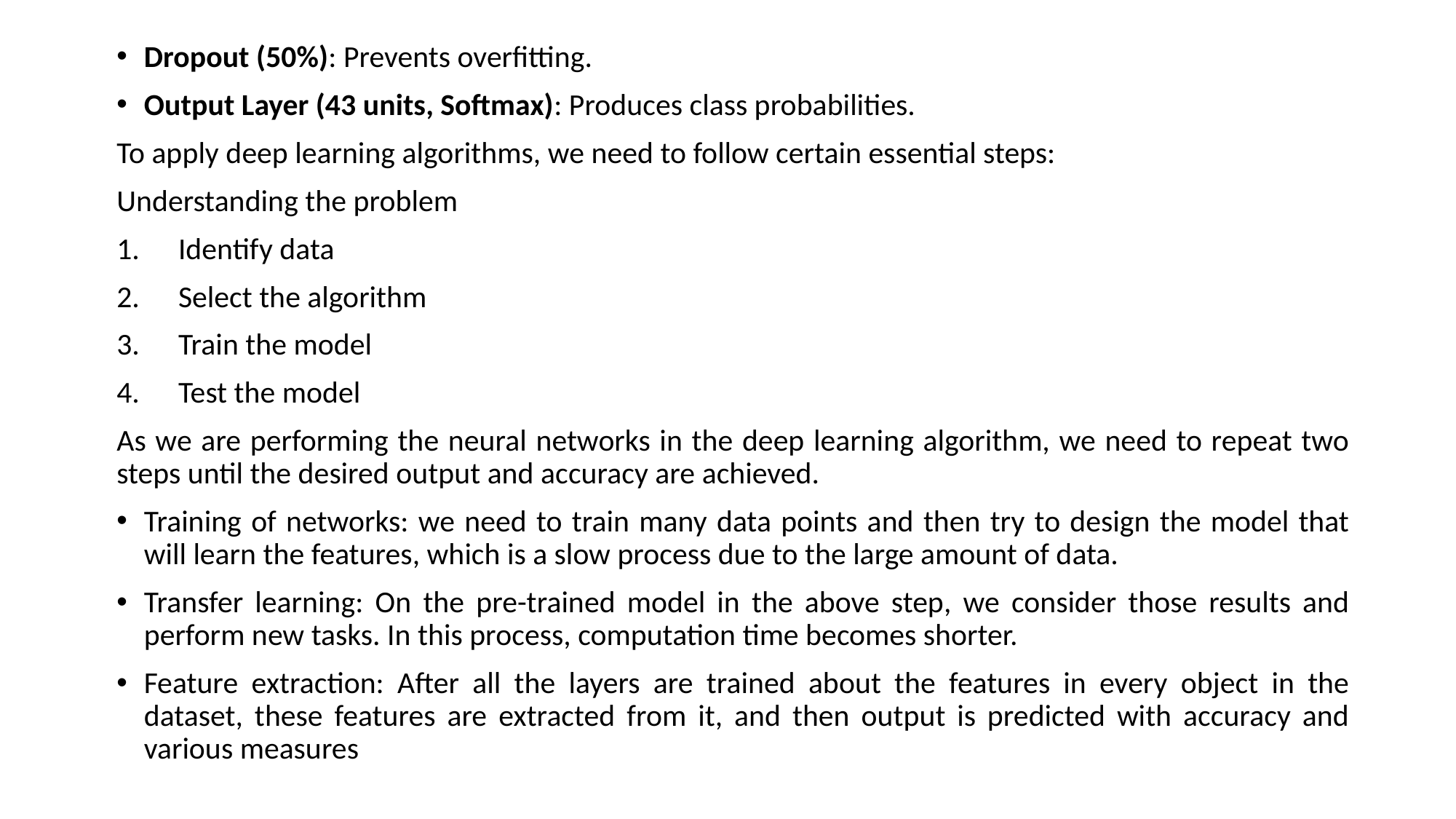

Dropout (50%): Prevents overfitting.
Output Layer (43 units, Softmax): Produces class probabilities.
To apply deep learning algorithms, we need to follow certain essential steps:
Understanding the problem
 Identify data
 Select the algorithm
 Train the model
 Test the model
As we are performing the neural networks in the deep learning algorithm, we need to repeat two steps until the desired output and accuracy are achieved.
Training of networks: we need to train many data points and then try to design the model that will learn the features, which is a slow process due to the large amount of data.
Transfer learning: On the pre-trained model in the above step, we consider those results and perform new tasks. In this process, computation time becomes shorter.
Feature extraction: After all the layers are trained about the features in every object in the dataset, these features are extracted from it, and then output is predicted with accuracy and various measures